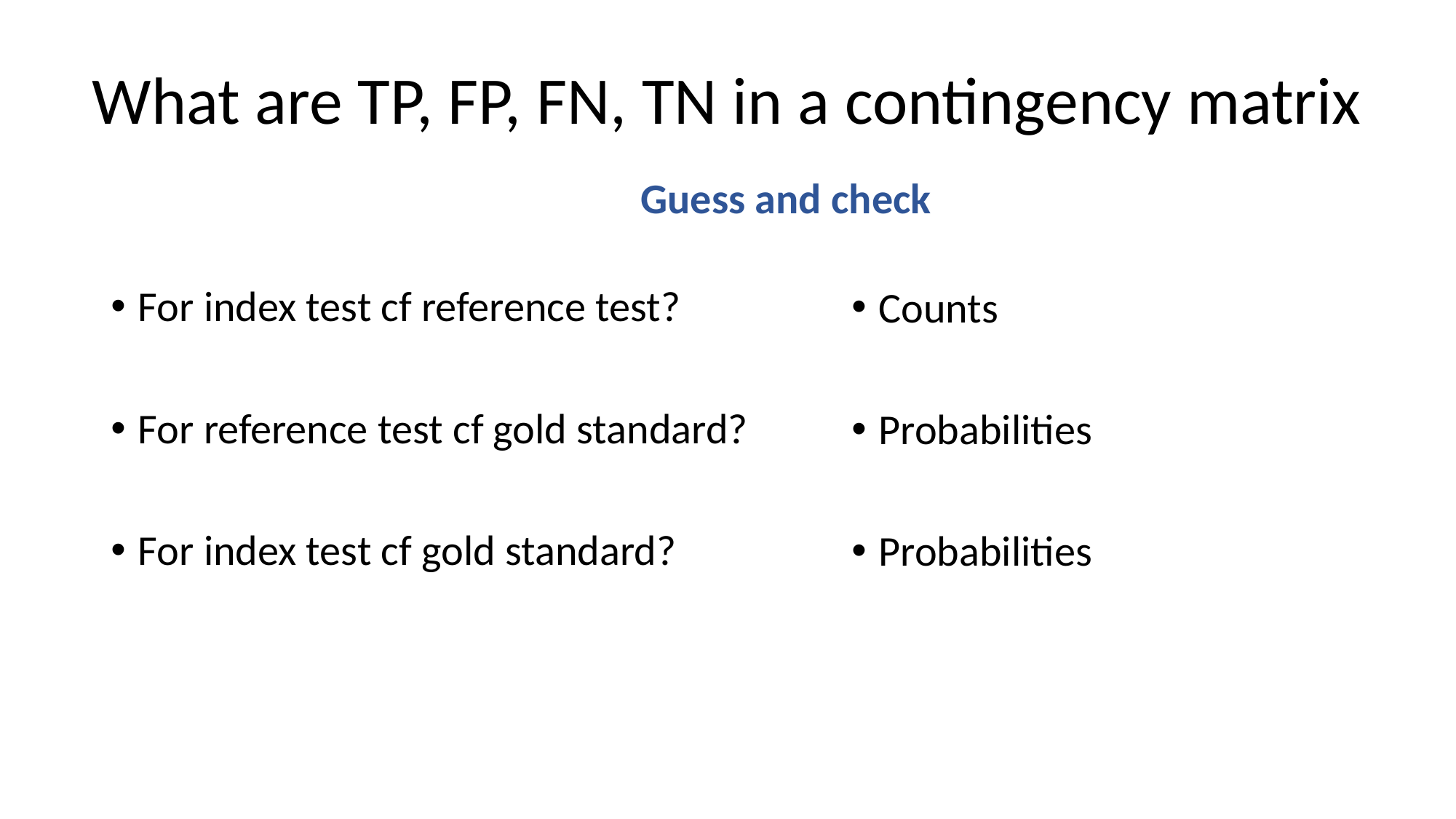

# What are TP, FP, FN, TN in a contingency matrix
Guess and check

For index test cf reference test?

For reference test cf gold standard?

For index test cf gold standard?
Counts

Probabilities

Probabilities